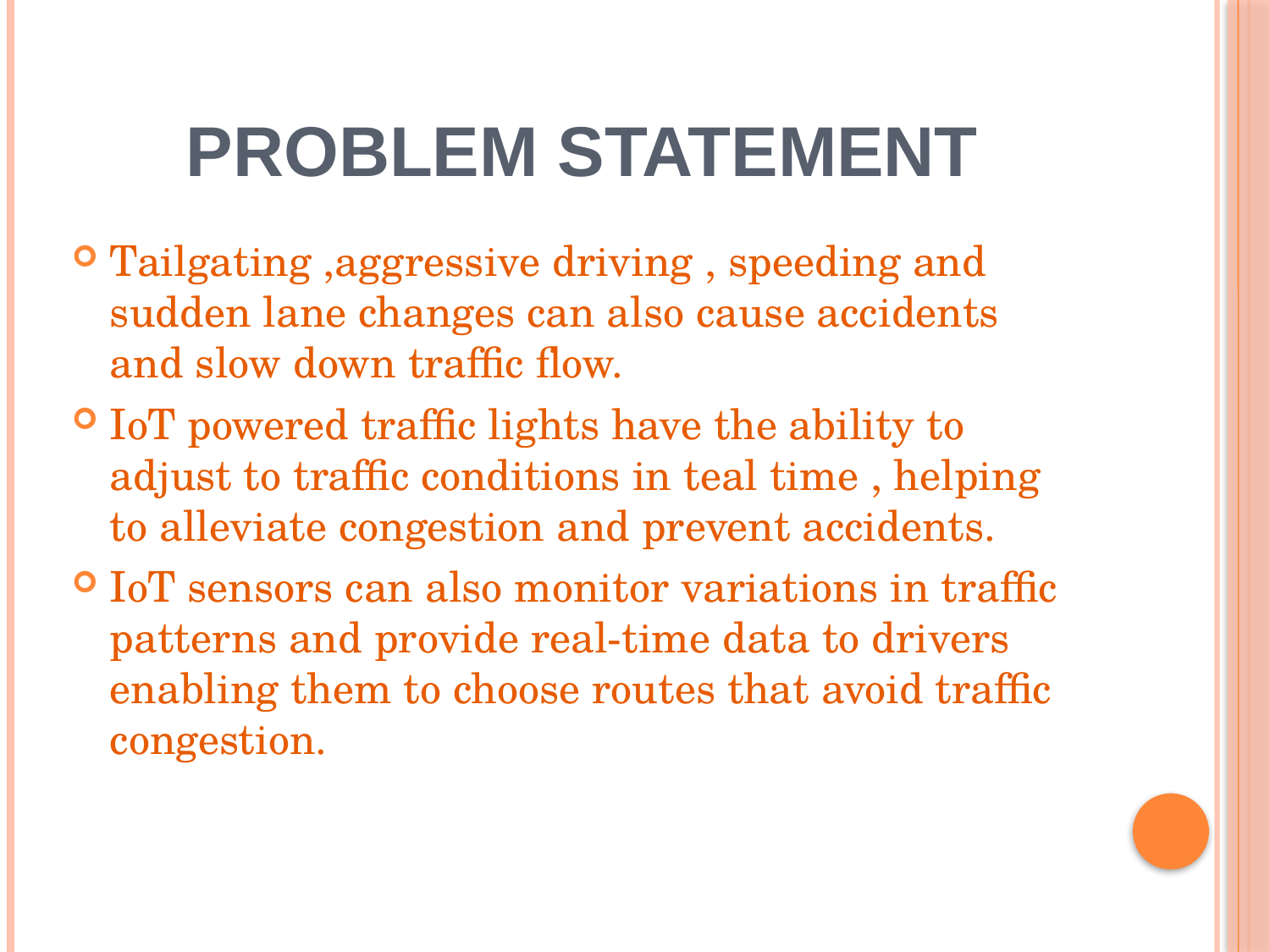

# problem statement
Tailgating ,aggressive driving , speeding and sudden lane changes can also cause accidents and slow down traffic flow.
IoT powered traffic lights have the ability to adjust to traffic conditions in teal time , helping to alleviate congestion and prevent accidents.
IoT sensors can also monitor variations in traffic patterns and provide real-time data to drivers enabling them to choose routes that avoid traffic congestion.